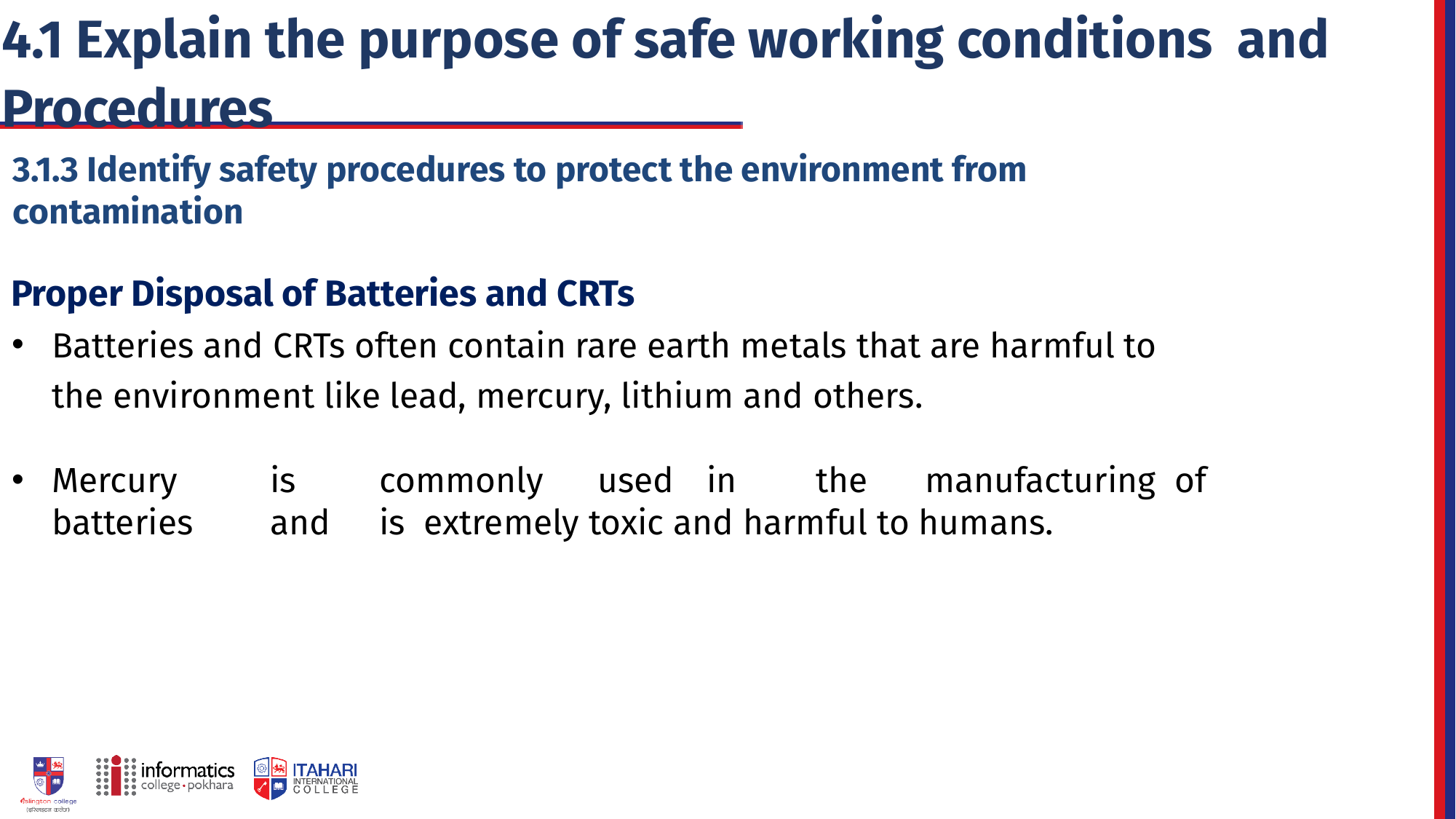

# 4.1 Explain the purpose of safe working conditions  and Procedures
3.1.3 Identify safety procedures to protect the environment from contamination
Proper Disposal of Batteries and CRTs
Batteries and CRTs often contain rare earth metals that are harmful to  the environment like lead, mercury, lithium and others.

Mercury	is	commonly	used	in	the	manufacturing  of batteries	and	is  extremely toxic and harmful to humans.